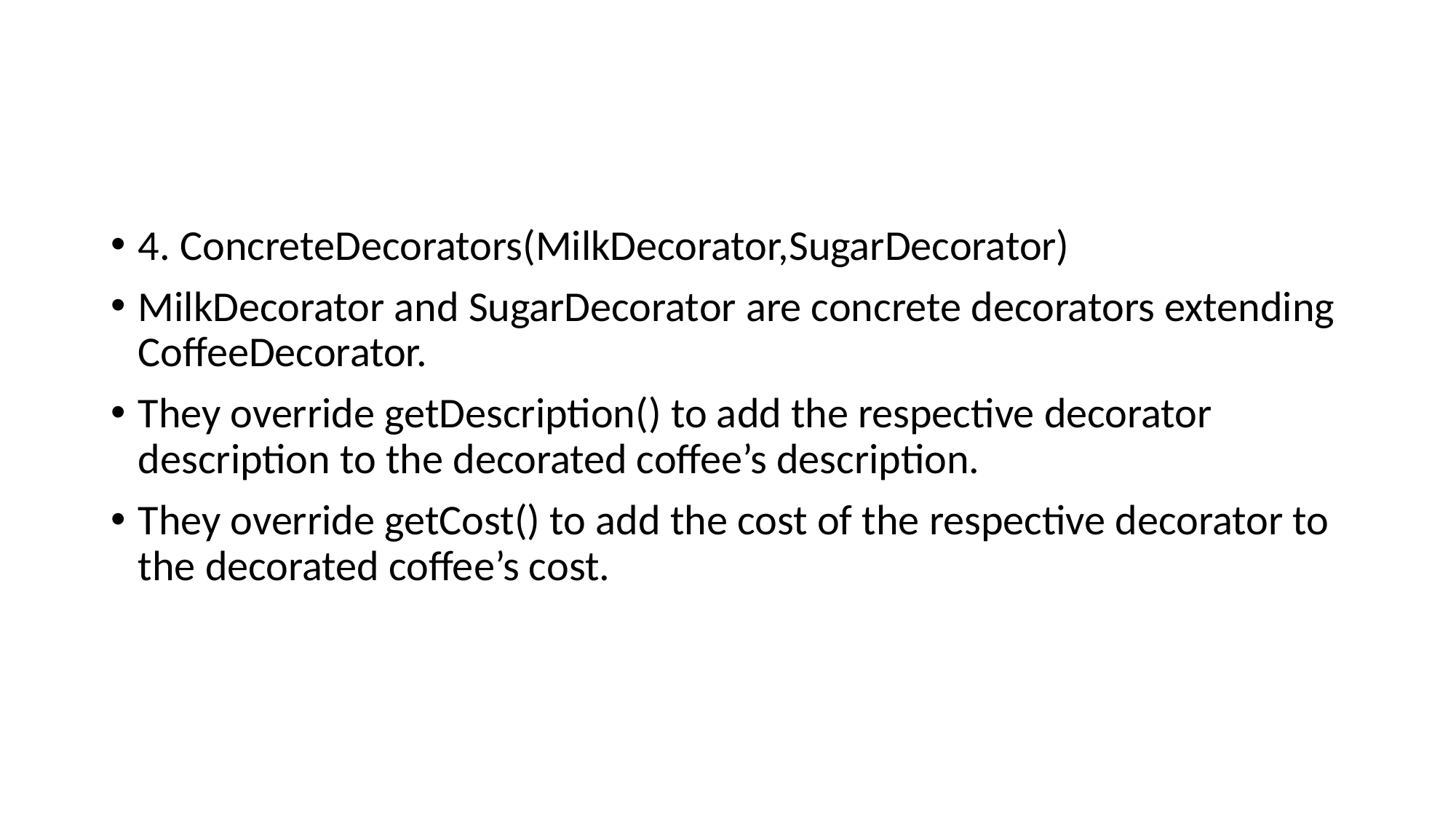

#
4. ConcreteDecorators(MilkDecorator,SugarDecorator)
MilkDecorator and SugarDecorator are concrete decorators extending CoffeeDecorator.
They override getDescription() to add the respective decorator description to the decorated coffee’s description.
They override getCost() to add the cost of the respective decorator to the decorated coffee’s cost.